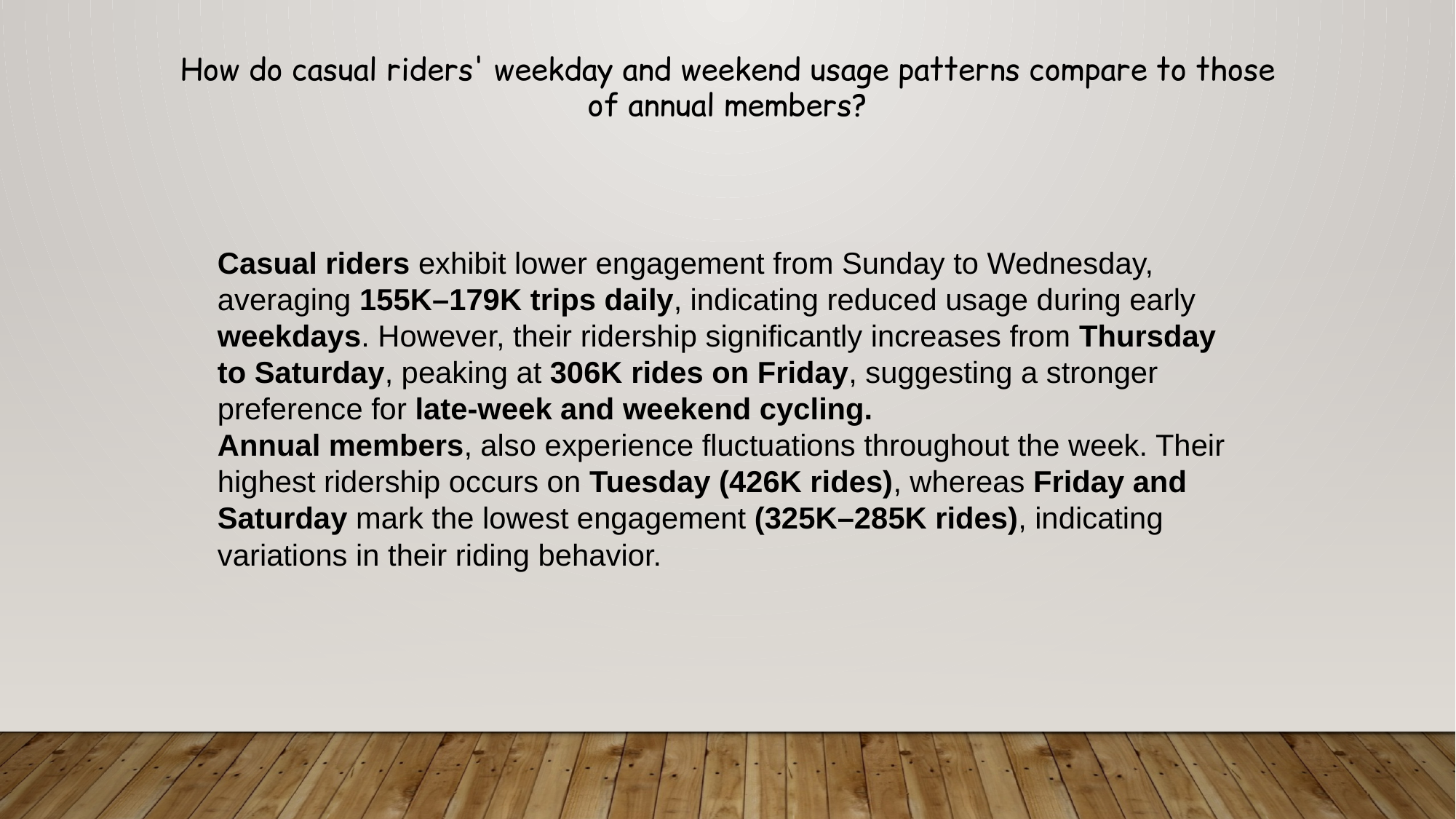

How do casual riders' weekday and weekend usage patterns compare to those of annual members?
Casual riders exhibit lower engagement from Sunday to Wednesday, averaging 155K–179K trips daily, indicating reduced usage during early weekdays. However, their ridership significantly increases from Thursday to Saturday, peaking at 306K rides on Friday, suggesting a stronger preference for late-week and weekend cycling.
Annual members, also experience fluctuations throughout the week. Their highest ridership occurs on Tuesday (426K rides), whereas Friday and Saturday mark the lowest engagement (325K–285K rides), indicating variations in their riding behavior.